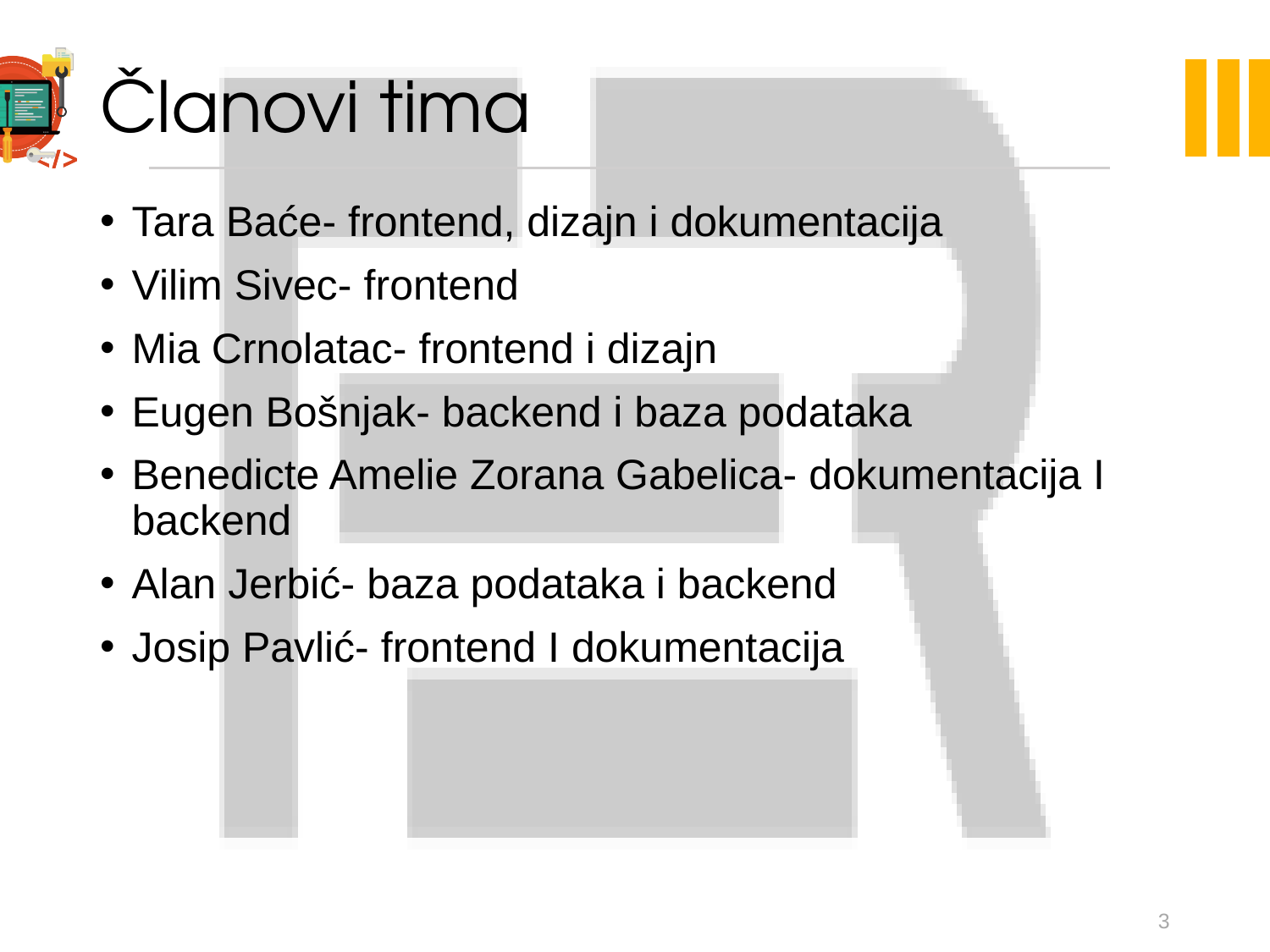

# Članovi tima
Tara Baće- frontend, dizajn i dokumentacija
Vilim Sivec- frontend
Mia Crnolatac- frontend i dizajn
Eugen Bošnjak- backend i baza podataka
Benedicte Amelie Zorana Gabelica- dokumentacija I backend
Alan Jerbić- baza podataka i backend
Josip Pavlić- frontend I dokumentacija
3